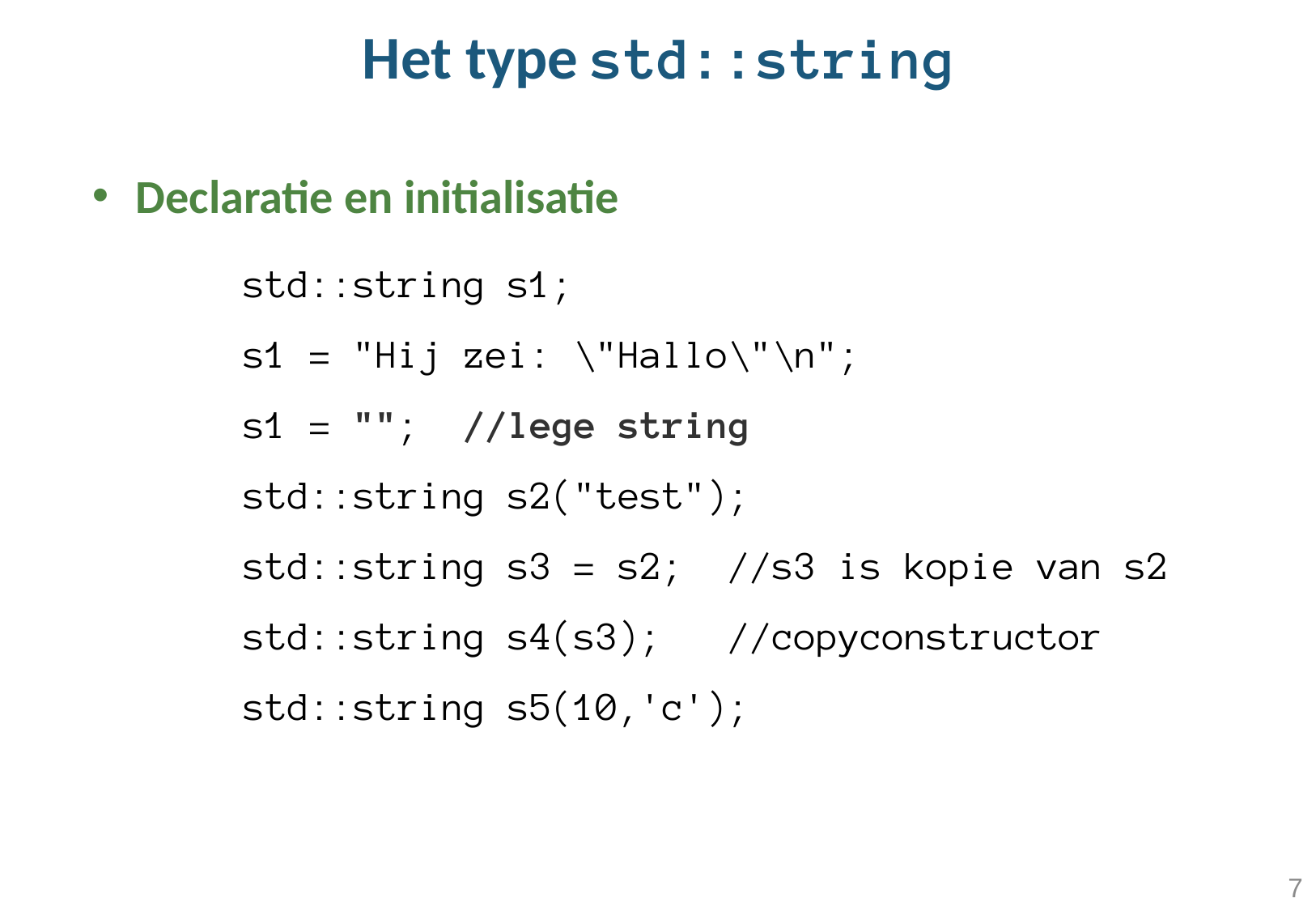

# Het type std::string
Declaratie en initialisatie
		std::string s1;
		s1 = "Hij zei: \"Hallo\"\n";
		s1 = "";  //lege string
		std::string s2("test");
		std::string s3 = s2;  //s3 is kopie van s2
		std::string s4(s3);   //copyconstructor
		std::string s5(10,'c');
7